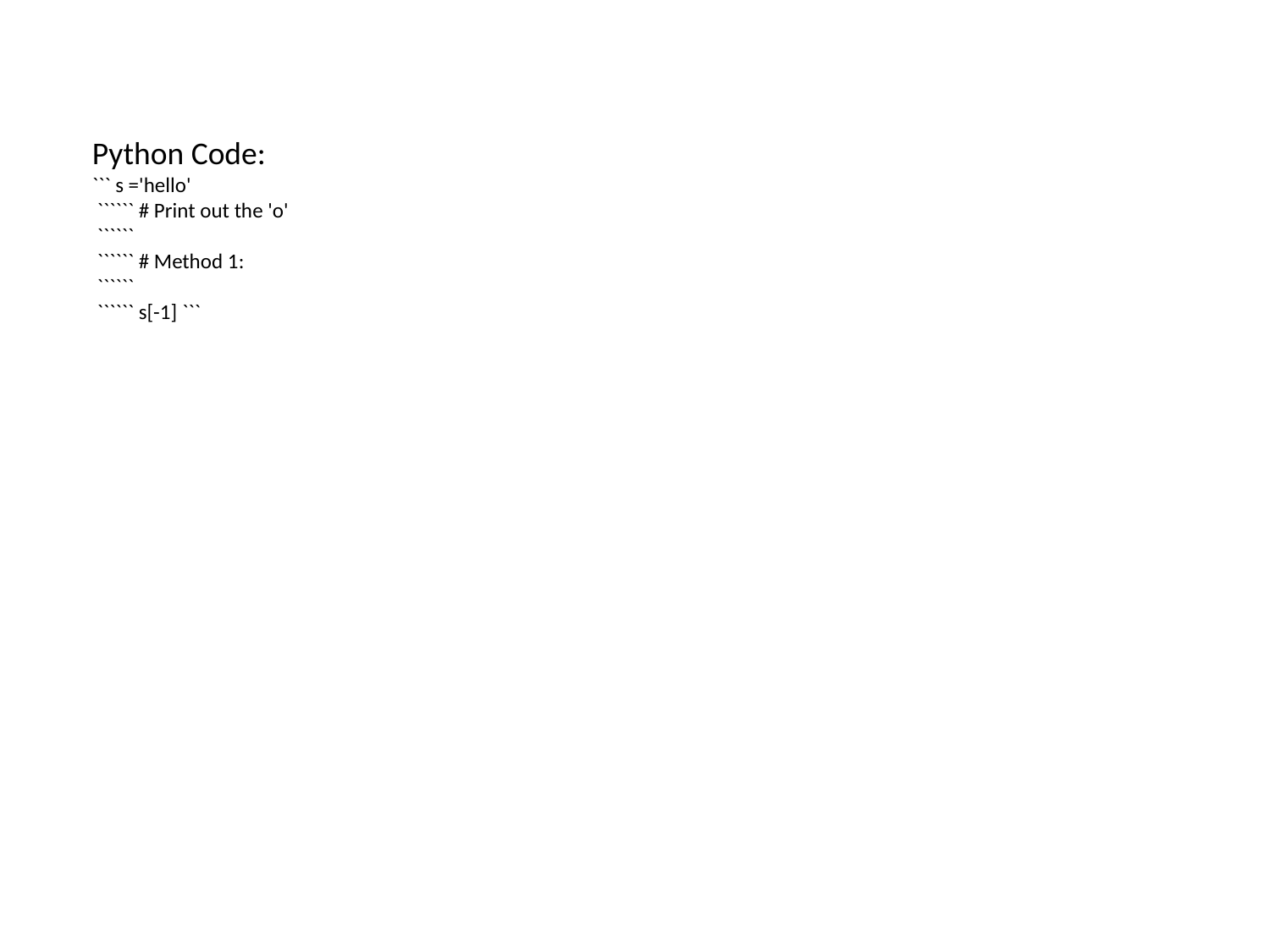

Python Code:
``` s ='hello'
 `````` # Print out the 'o'
 ``````
 `````` # Method 1:
 ``````
 `````` s[-1] ```